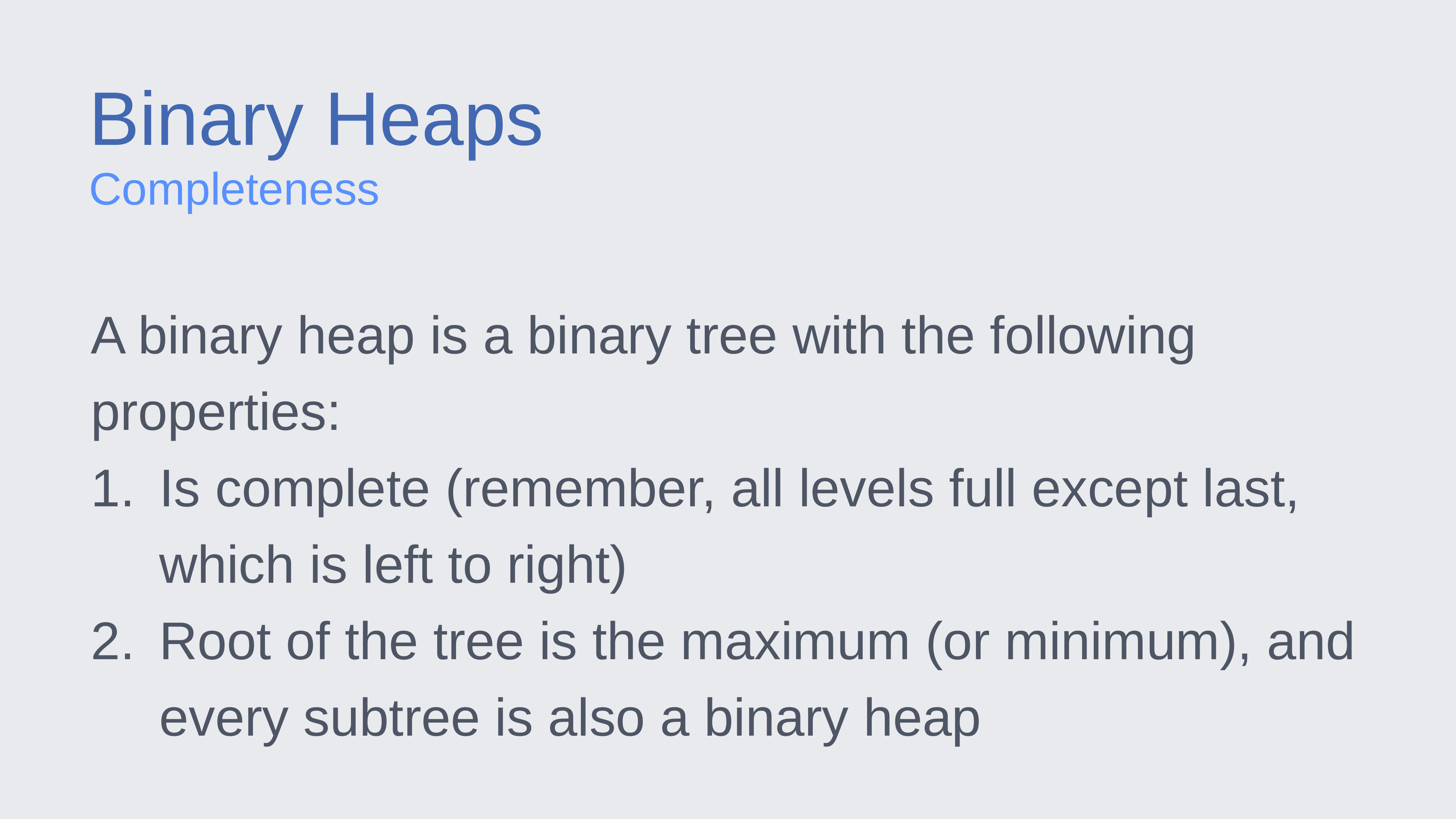

Binary Heaps
Completeness
A binary heap is a binary tree with the following properties:
Is complete (remember, all levels full except last, which is left to right)
Root of the tree is the maximum (or minimum), and every subtree is also a binary heap